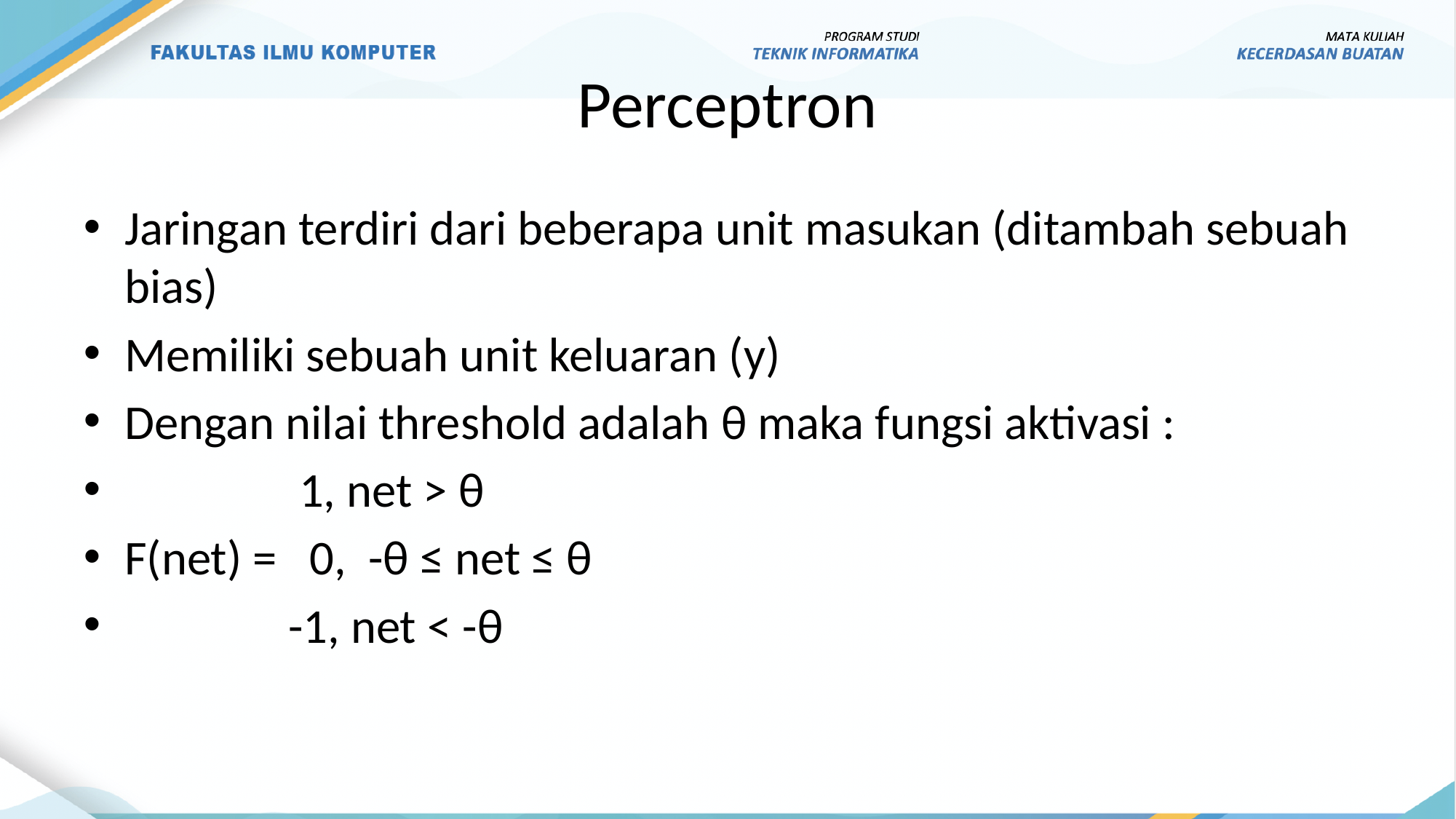

# Perceptron
Jaringan terdiri dari beberapa unit masukan (ditambah sebuah bias)
Memiliki sebuah unit keluaran (y)
Dengan nilai threshold adalah θ maka fungsi aktivasi :
                1, net > θ
F(net) =   0,  -θ ≤ net ≤ θ
               -1, net < -θ